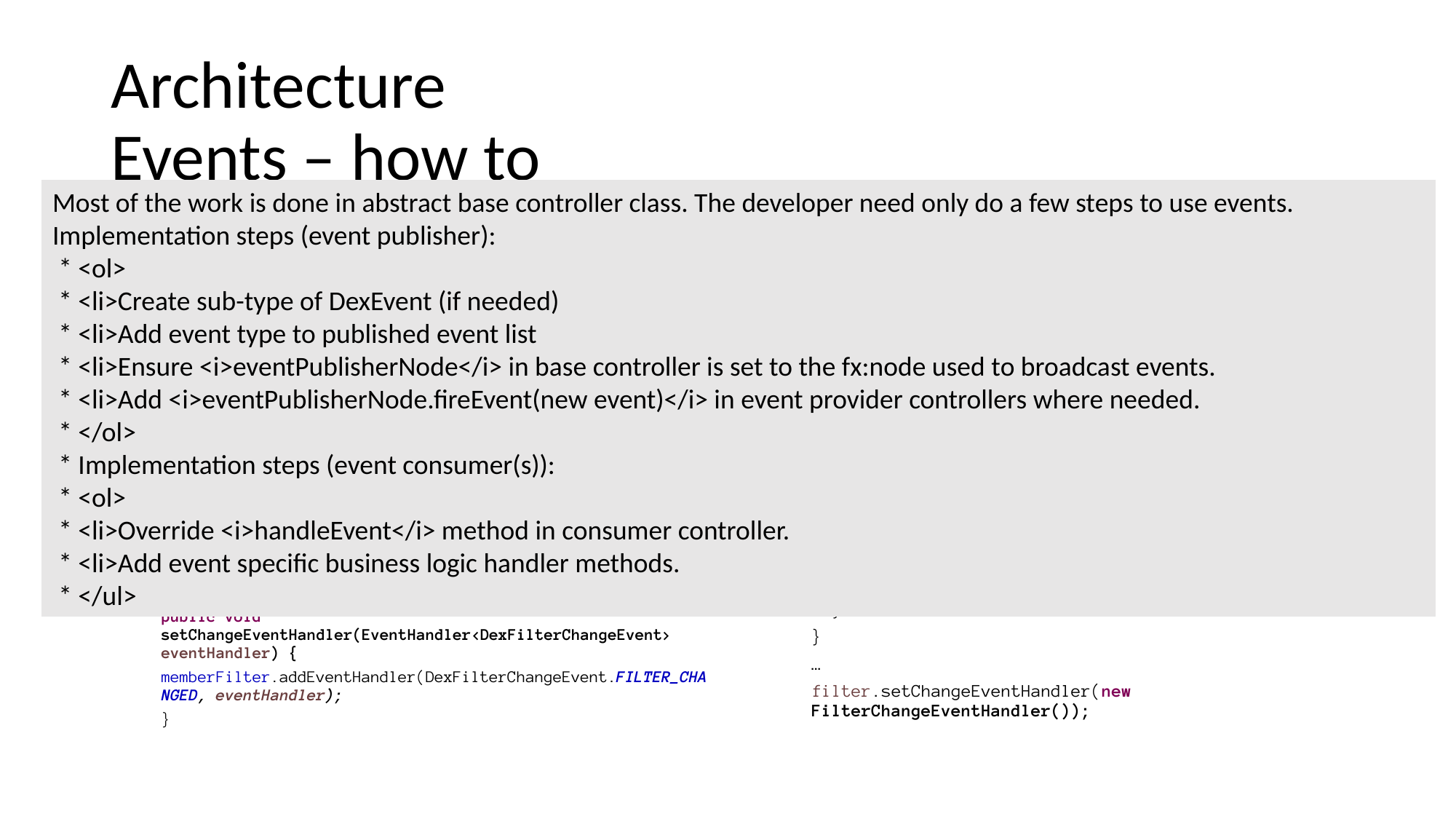

# Architecture Events – how to
Most of the work is done in abstract base controller class. The developer need only do a few steps to use events.
Implementation steps (event publisher):
 * <ol>
 * <li>Create sub-type of DexEvent (if needed)
 * <li>Add event type to published event list
 * <li>Ensure <i>eventPublisherNode</i> in base controller is set to the fx:node used to broadcast events.
 * <li>Add <i>eventPublisherNode.fireEvent(new event)</i> in event provider controllers where needed.
 * </ol>
 * Implementation steps (event consumer(s)):
 * <ol>
 * <li>Override <i>handleEvent</i> method in consumer controller.
 * <li>Add event specific business logic handler methods.
 * </ul>
Use existing DexEvent sub-type or create a new sub-type
memberFilter.fireEvent(new DexFilterChangeEvent(this, memberNameFilter));
Controller must have a javaFX node to use as source
Use the top level container in the include. (e.g. memberFilter)
Can be a table or tree table**
Must avoid loops
Create method to set event handlers
public void setChangeEventHandler(EventHandler<DexFilterChangeEvent> eventHandler) {
memberFilter.addEventHandler(DexFilterChangeEvent.FILTER_CHANGED, eventHandler);
}

Consumers
filter.setChangeEventHandler(e -> refresh());

Note: the lambda acts the same as:
private class FilterChangeEventHandler implements   EventHandler<MyEvent> {
@Override
public void handle(MyEvent event) {
  refresh();
  }
}
…
filter.setChangeEventHandler(new FilterChangeEventHandler());